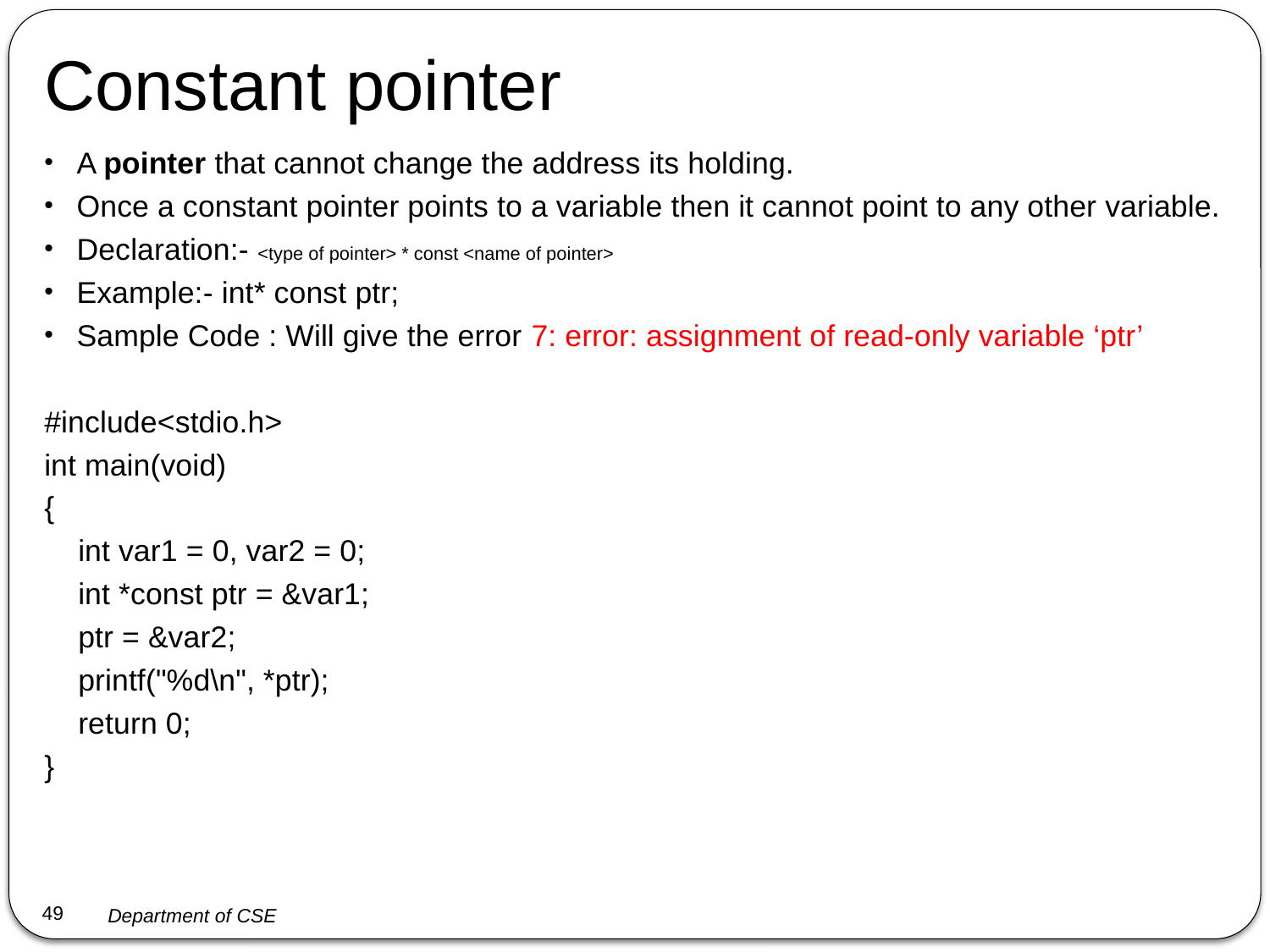

# Constant pointer
A pointer that cannot change the address its holding.
Once a constant pointer points to a variable then it cannot point to any other variable.
Declaration:- <type of pointer> * const <name of pointer>
Example:- int* const ptr;
Sample Code : Will give the error 7: error: assignment of read-only variable ‘ptr’

#include<stdio.h>
int main(void)
{
    int var1 = 0, var2 = 0;
    int *const ptr = &var1;
    ptr = &var2;
    printf("%d\n", *ptr);
    return 0;
}

49
Department of CSE